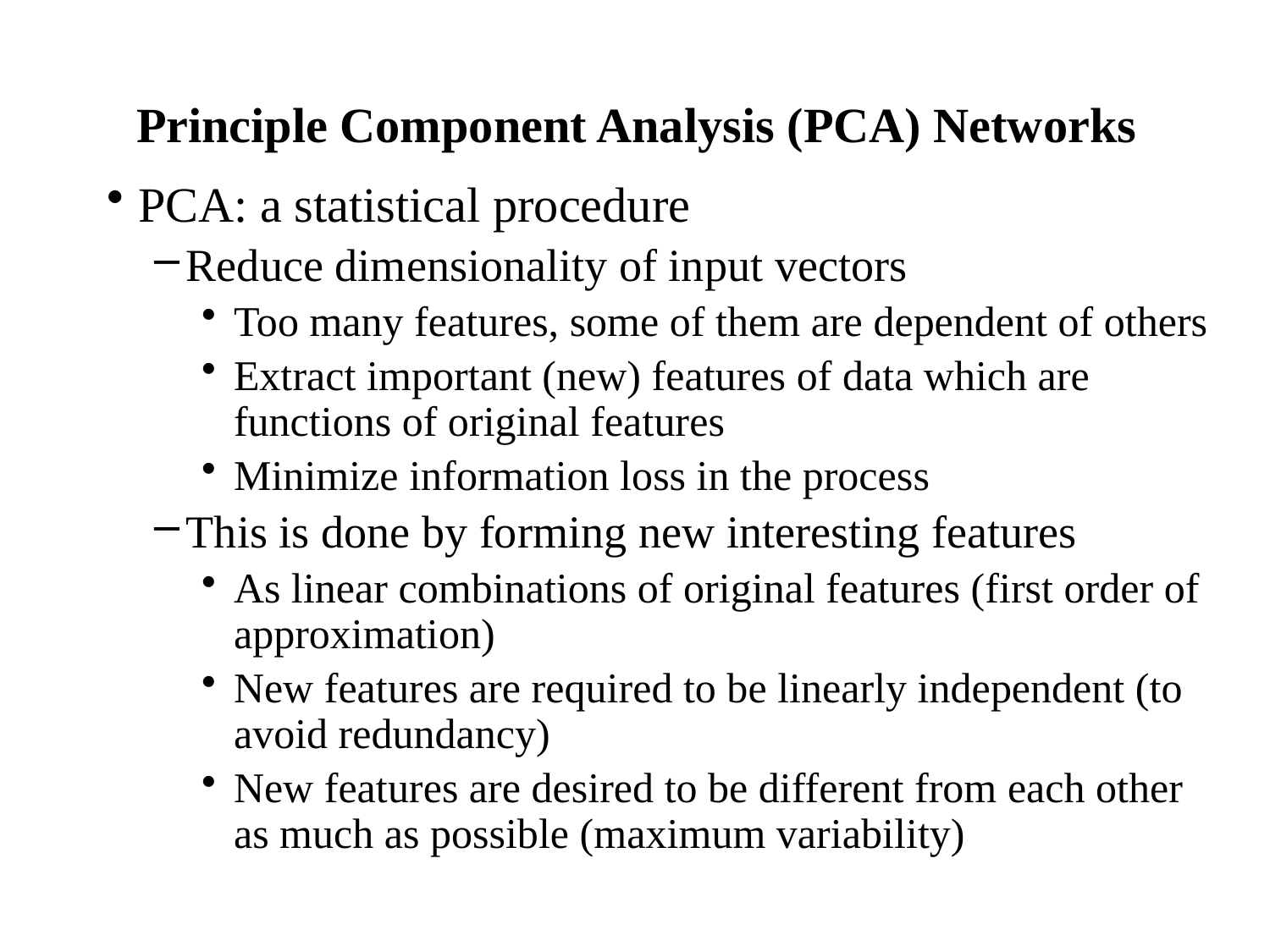

# Principle Component Analysis (PCA) Networks
PCA: a statistical procedure
Reduce dimensionality of input vectors
Too many features, some of them are dependent of others
Extract important (new) features of data which are functions of original features
Minimize information loss in the process
This is done by forming new interesting features
As linear combinations of original features (first order of approximation)
New features are required to be linearly independent (to avoid redundancy)
New features are desired to be different from each other as much as possible (maximum variability)